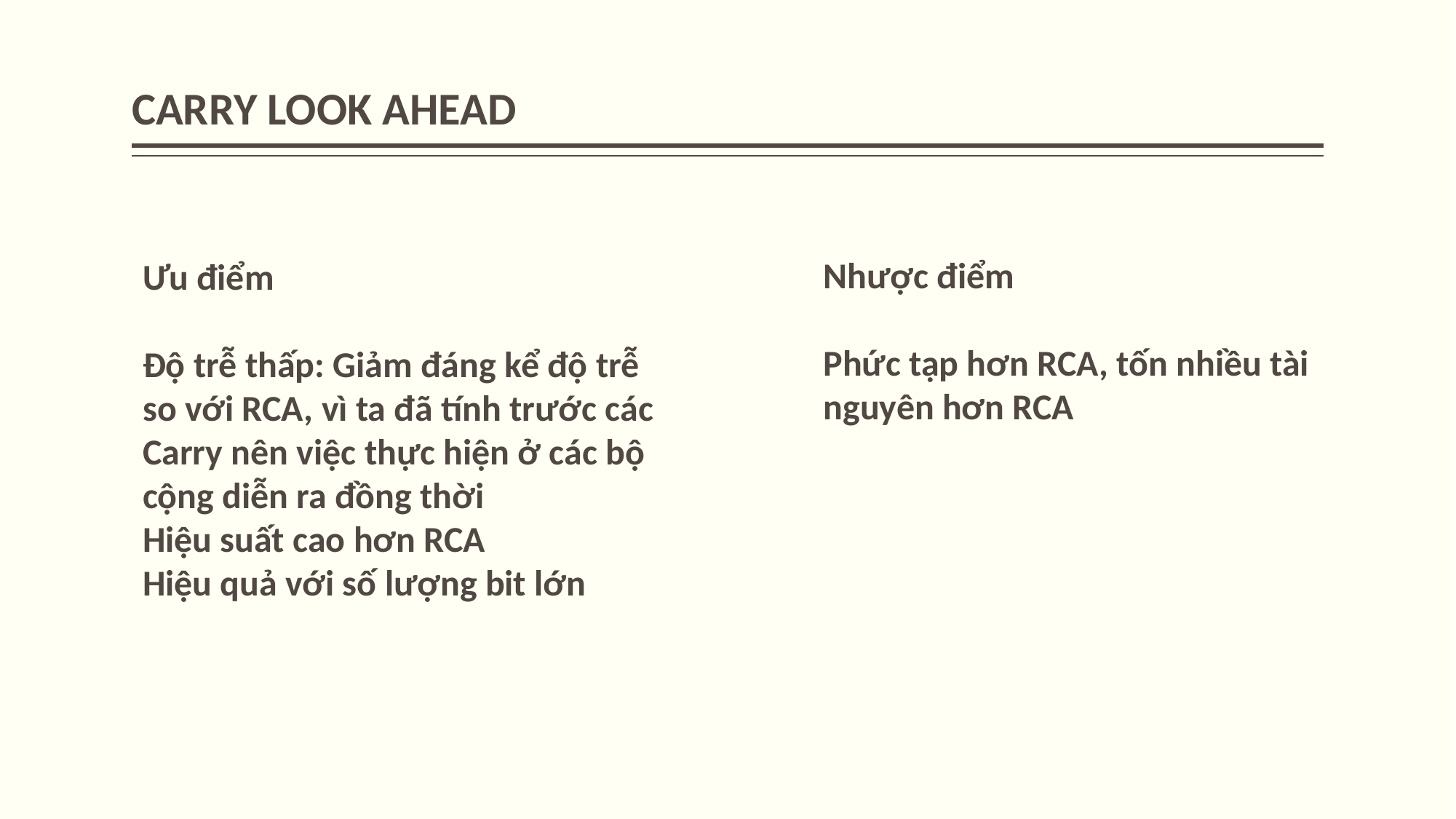

# CARRY LOOK AHEAD
Nhược điểm

Phức tạp hơn RCA, tốn nhiều tài nguyên hơn RCA

Ưu điểm

Độ trễ thấp: Giảm đáng kể độ trễ so với RCA, vì ta đã tính trước các Carry nên việc thực hiện ở các bộ cộng diễn ra đồng thời
Hiệu suất cao hơn RCA
Hiệu quả với số lượng bit lớn